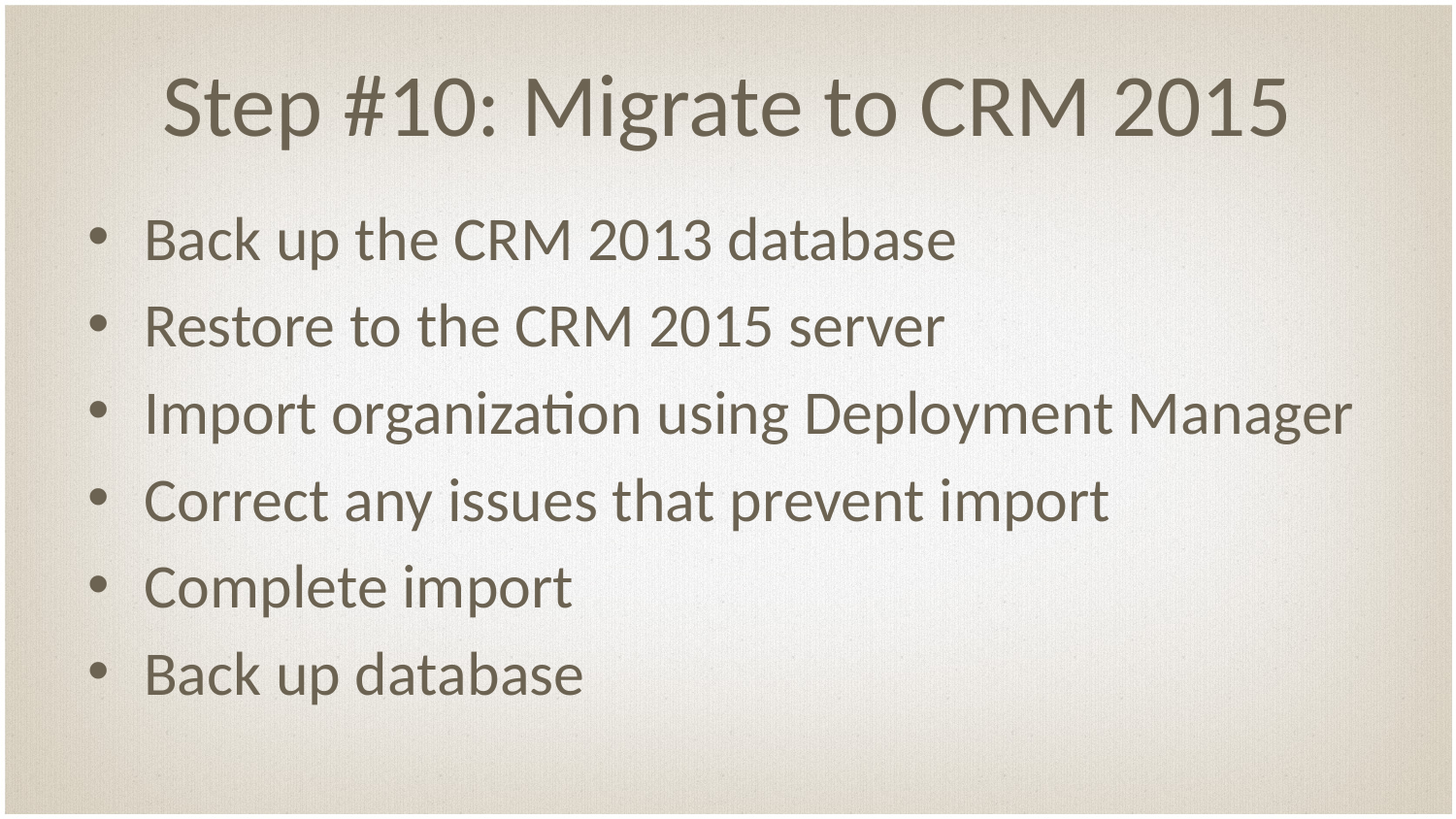

# Step #10: Migrate to CRM 2015
Back up the CRM 2013 database
Restore to the CRM 2015 server
Import organization using Deployment Manager
Correct any issues that prevent import
Complete import
Back up database